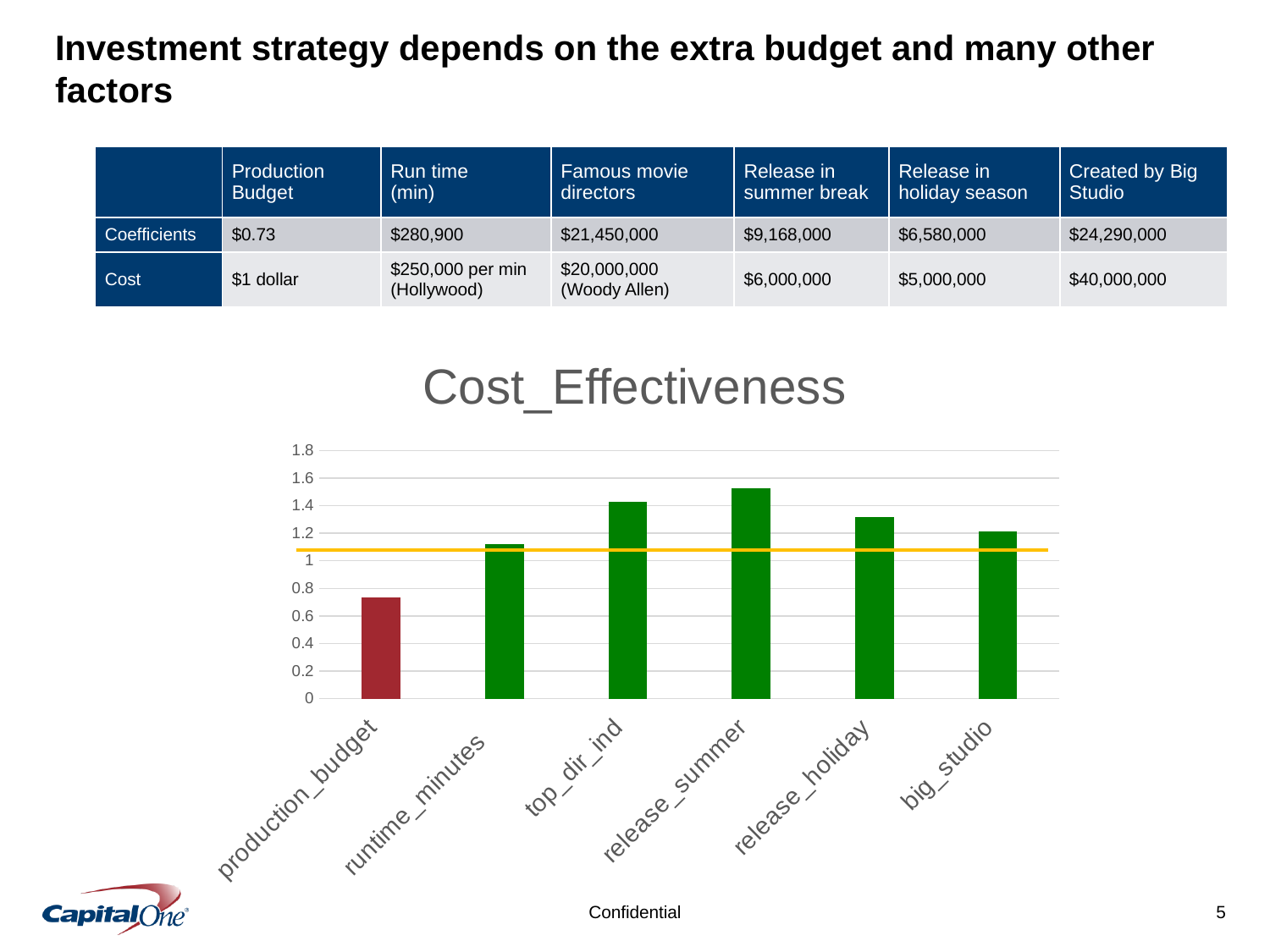

# Investment strategy depends on the extra budget and many other factors
|  | Production Budget | Run time (min) | Famous movie directors | Release in summer break | Release in holiday season | Created by Big Studio |
| --- | --- | --- | --- | --- | --- | --- |
| Coefficients | $0.73 | $280,900 | $21,450,000 | $9,168,000 | $6,580,000 | $24,290,000 |
| Cost | $1 dollar | $250,000 per min (Hollywood) | $20,000,000 (Woody Allen) | $6,000,000 | $5,000,000 | $40,000,000 |

### Chart:

| Category | Cost_Effectiveness |
|---|---|
| production_budget   | 0.734273 |
| runtime_minutes      | 1.123586 |
| top_dir_ind   | 1.430231 |
| release_summer   | 1.527979 |
| release_holiday   | 1.315905 |
| big_studio   | 1.214461 |